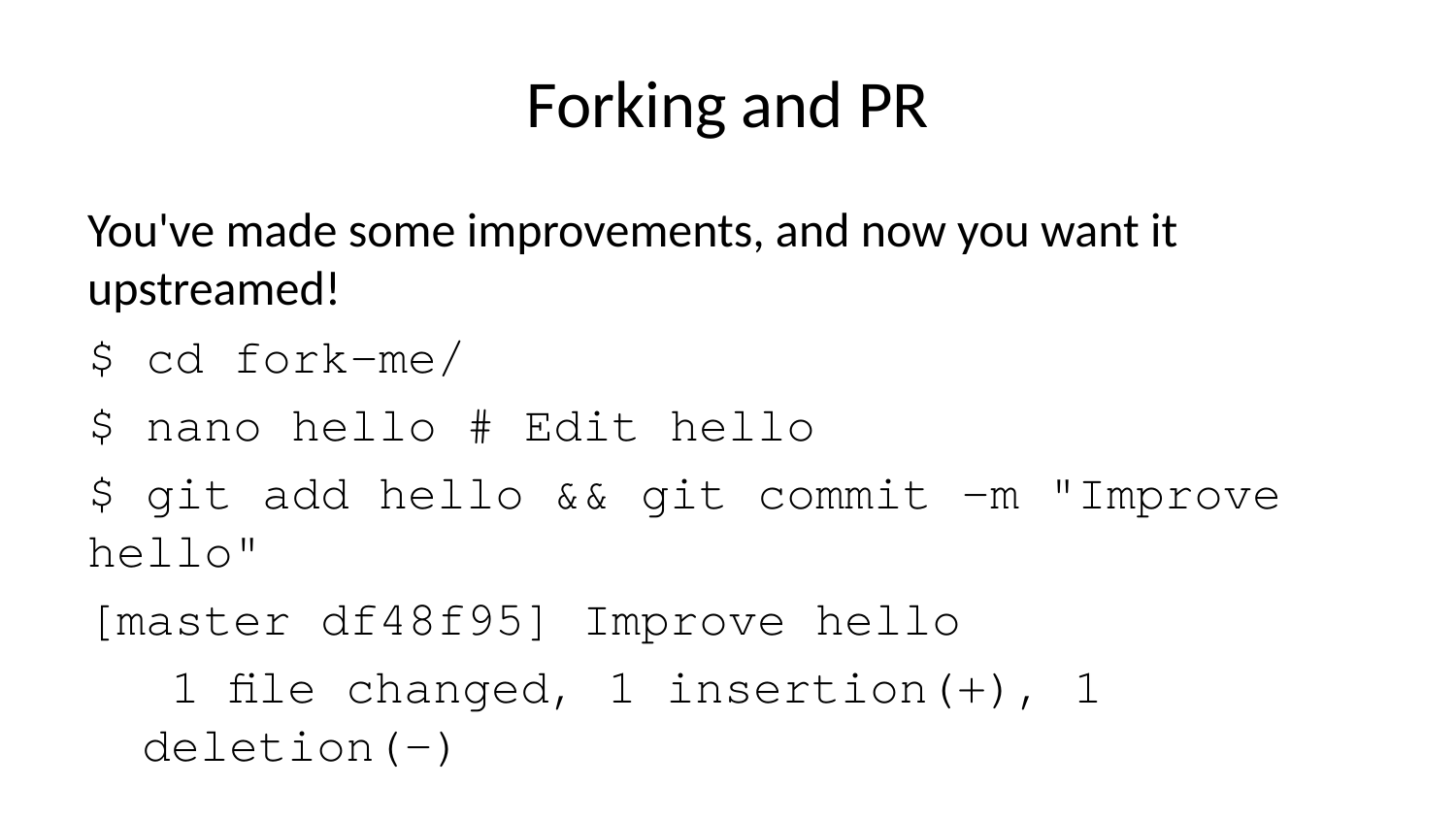

# Forking and PR
You've made some improvements, and now you want it upstreamed!
$ cd fork-me/
$ nano hello # Edit hello
$ git add hello && git commit -m "Improve hello"
[master df48f95] Improve hello
 1 file changed, 1 insertion(+), 1 deletion(-)